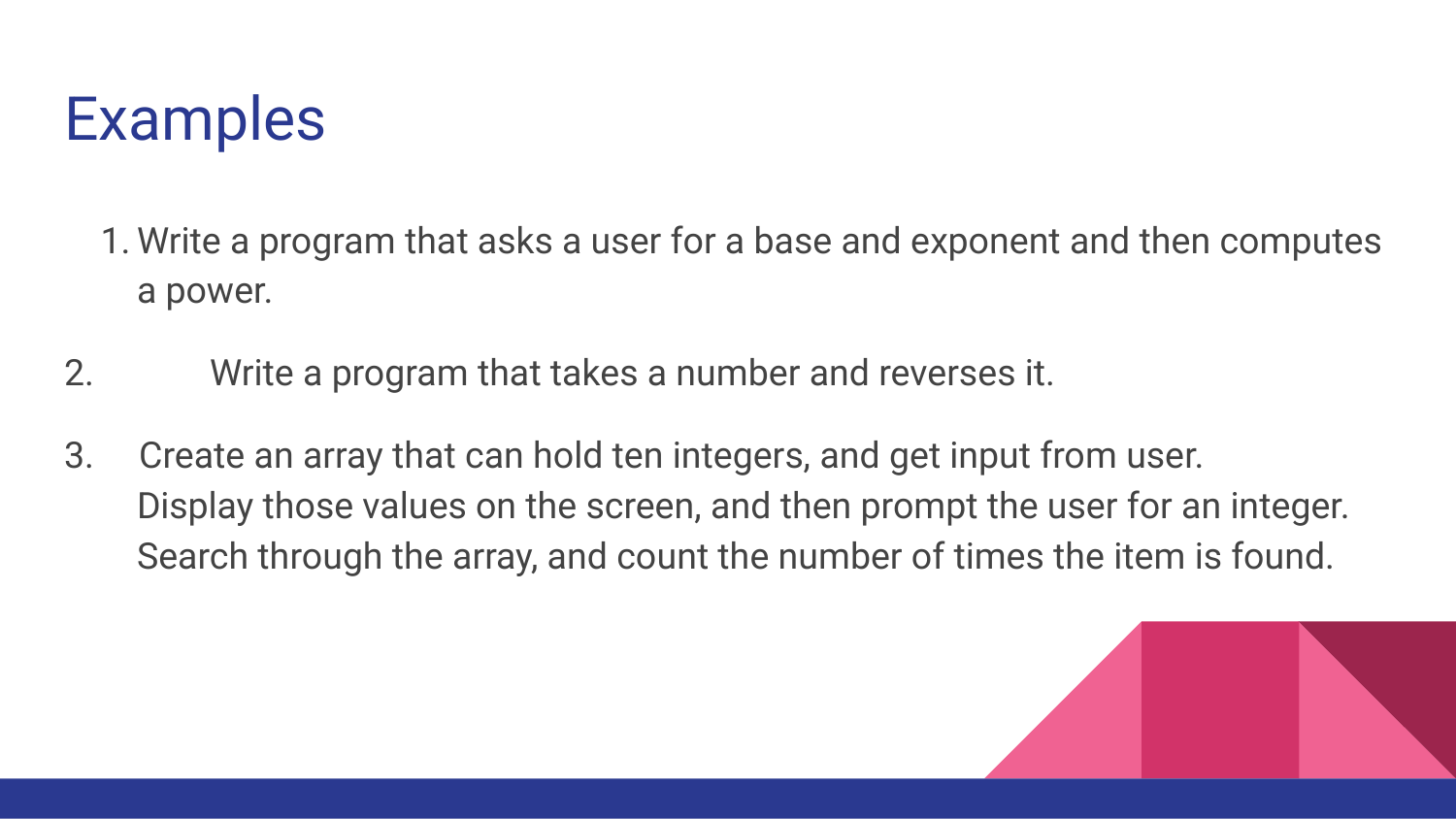

# Examples
Write a program that asks a user for a base and exponent and then computes a power.
2.	Write a program that takes a number and reverses it.
3.     Create an array that can hold ten integers, and get input from user.
Display those values on the screen, and then prompt the user for an integer. Search through the array, and count the number of times the item is found.